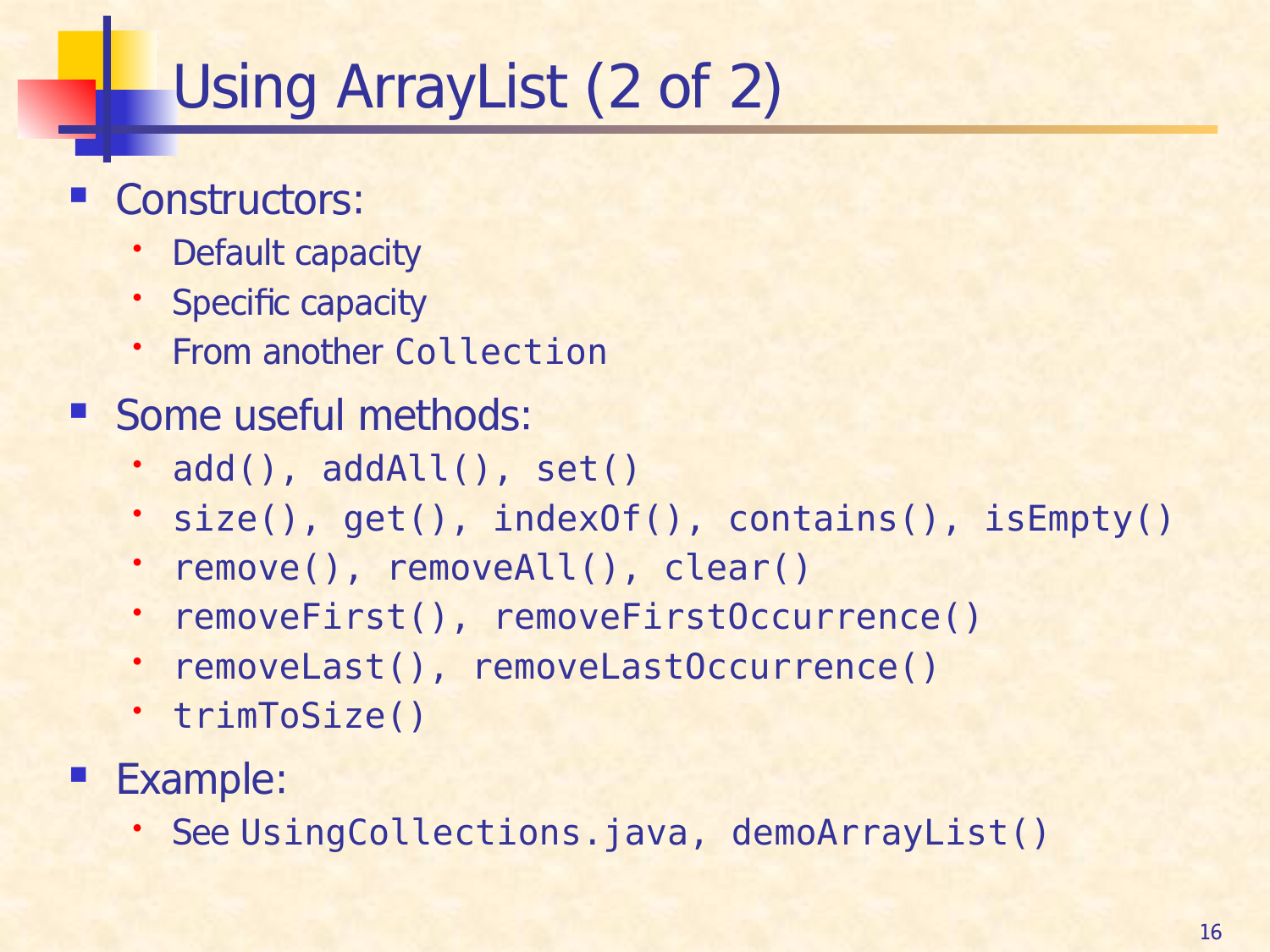

# Using ArrayList (2 of 2)
Constructors:
Default capacity
Specific capacity
From another Collection
Some useful methods:
add(), addAll(), set()
size(), get(), indexOf(), contains(), isEmpty()
remove(), removeAll(), clear()
removeFirst(), removeFirstOccurrence()
removeLast(), removeLastOccurrence()
trimToSize()
Example:
See UsingCollections.java, demoArrayList()
16